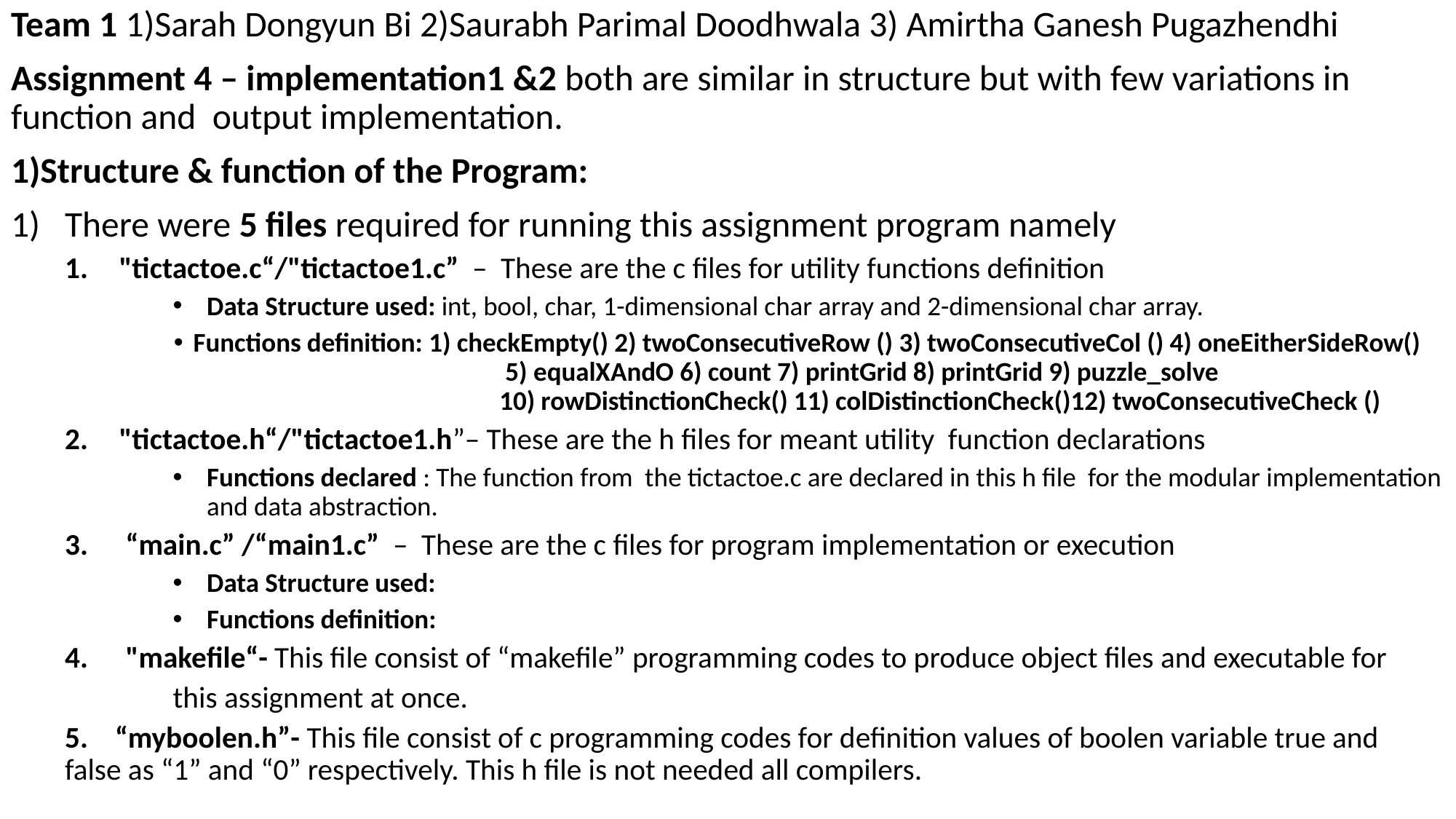

Team 1 1)Sarah Dongyun Bi 2)Saurabh Parimal Doodhwala 3) Amirtha Ganesh Pugazhendhi
Assignment 4 – implementation1 &2 both are similar in structure but with few variations in function and  output implementation.
1)Structure & function of the Program:
There were 5 files required for running this assignment program namely
"tictactoe.c“/"tictactoe1.c”  –  These are the c files for utility functions definition
Data Structure used: int, bool, char, 1-dimensional char array and 2-dimensional char array.
Functions definition: 1) checkEmpty() 2) twoConsecutiveRow () 3) twoConsecutiveCol () 4) oneEitherSideRow()                              		                5) equalXAndO 6) count 7) printGrid 8) printGrid 9) puzzle_solve                                                          		               10) rowDistinctionCheck() 11) colDistinctionCheck()12) twoConsecutiveCheck ()
"tictactoe.h“/"tictactoe1.h”– These are the h files for meant utility  function declarations
Functions declared : The function from  the tictactoe.c are declared in this h file  for the modular implementation and data abstraction.
 “main.c” /“main1.c”  –  These are the c files for program implementation or execution
Data Structure used:
Functions definition:
 "makefile“- This file consist of “makefile” programming codes to produce object files and executable for
 	this assignment at once.
5.    “myboolen.h”- This file consist of c programming codes for definition values of boolen variable true and 	false as “1” and “0” respectively. This h file is not needed all compilers.